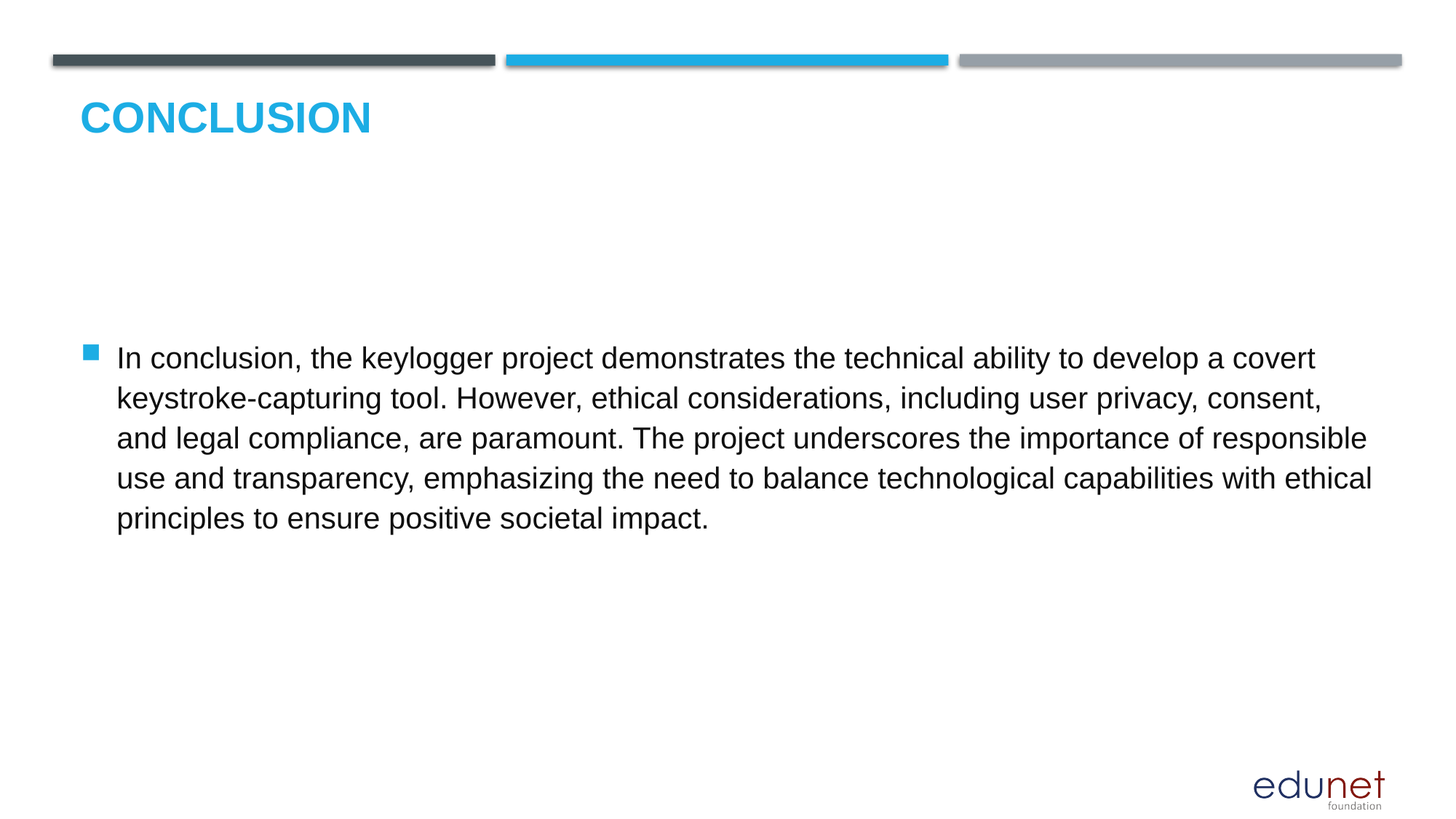

# Conclusion
In conclusion, the keylogger project demonstrates the technical ability to develop a covert keystroke-capturing tool. However, ethical considerations, including user privacy, consent, and legal compliance, are paramount. The project underscores the importance of responsible use and transparency, emphasizing the need to balance technological capabilities with ethical principles to ensure positive societal impact.